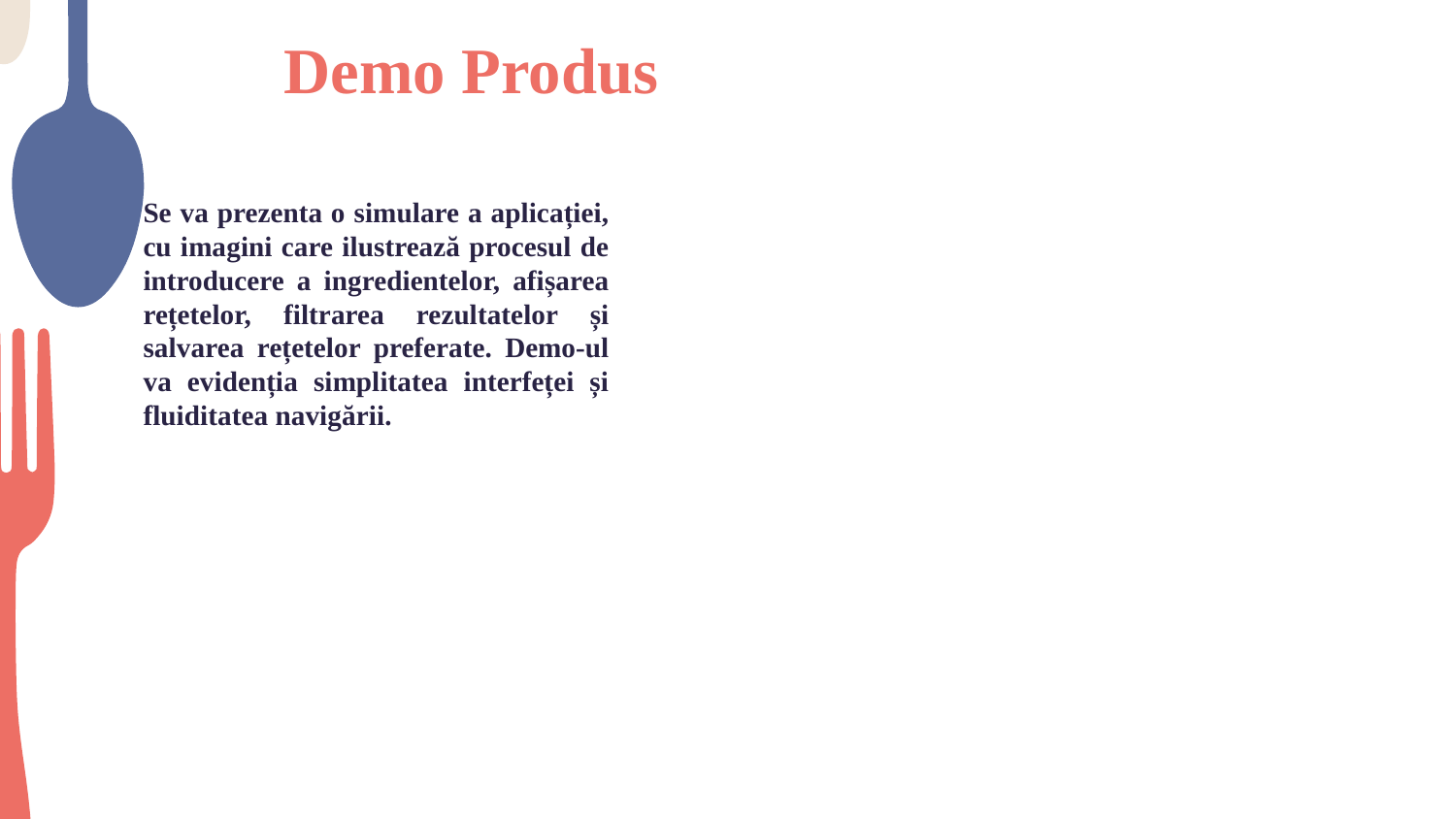

# Demo Produs
Se va prezenta o simulare a aplicației, cu imagini care ilustrează procesul de introducere a ingredientelor, afișarea rețetelor, filtrarea rezultatelor și salvarea rețetelor preferate. Demo-ul va evidenția simplitatea interfeței și fluiditatea navigării.